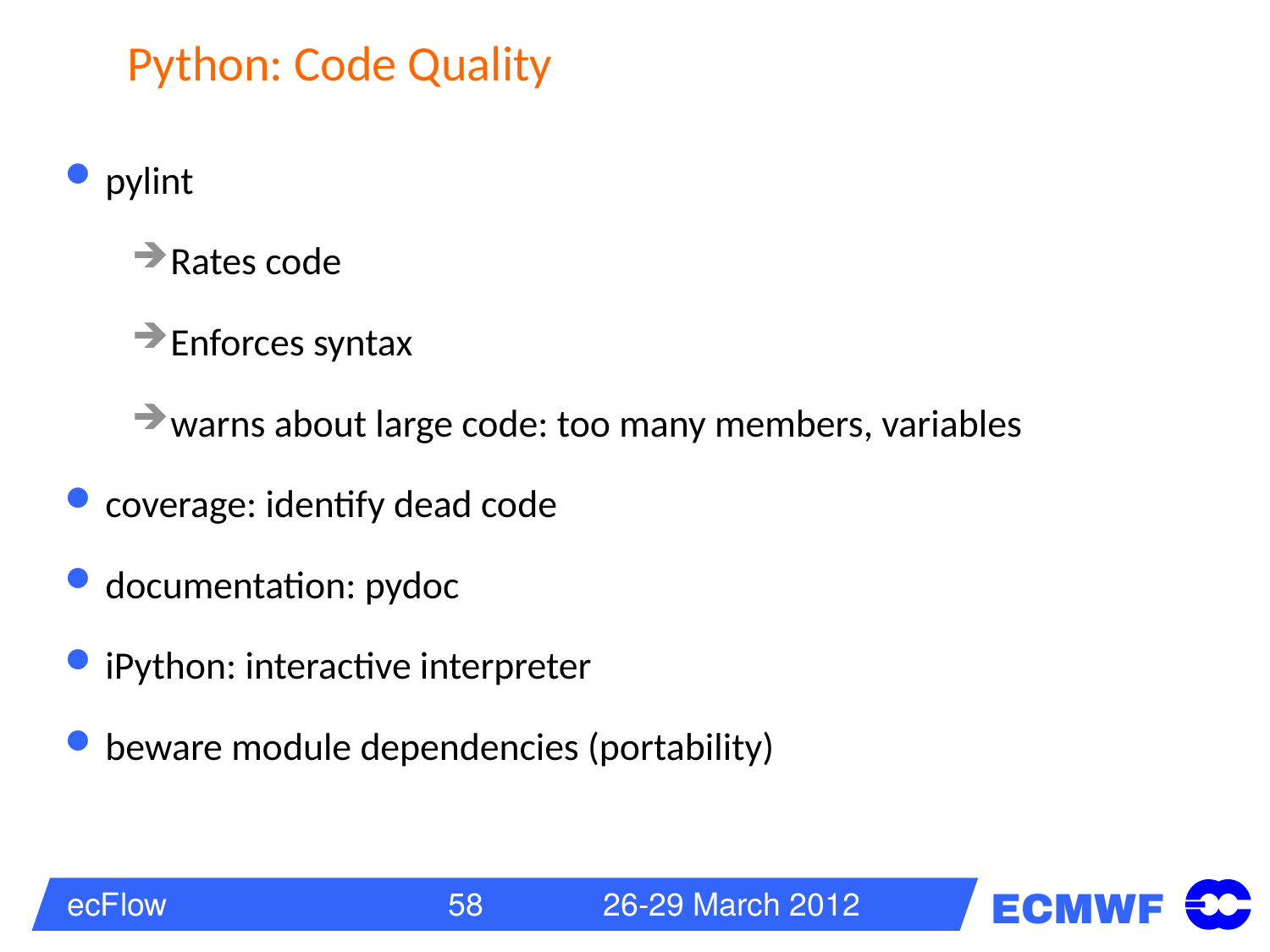

# Python: Code Quality
pylint
Rates code
Enforces syntax
warns about large code: too many members, variables
coverage: identify dead code
documentation: pydoc
iPython: interactive interpreter
beware module dependencies (portability)